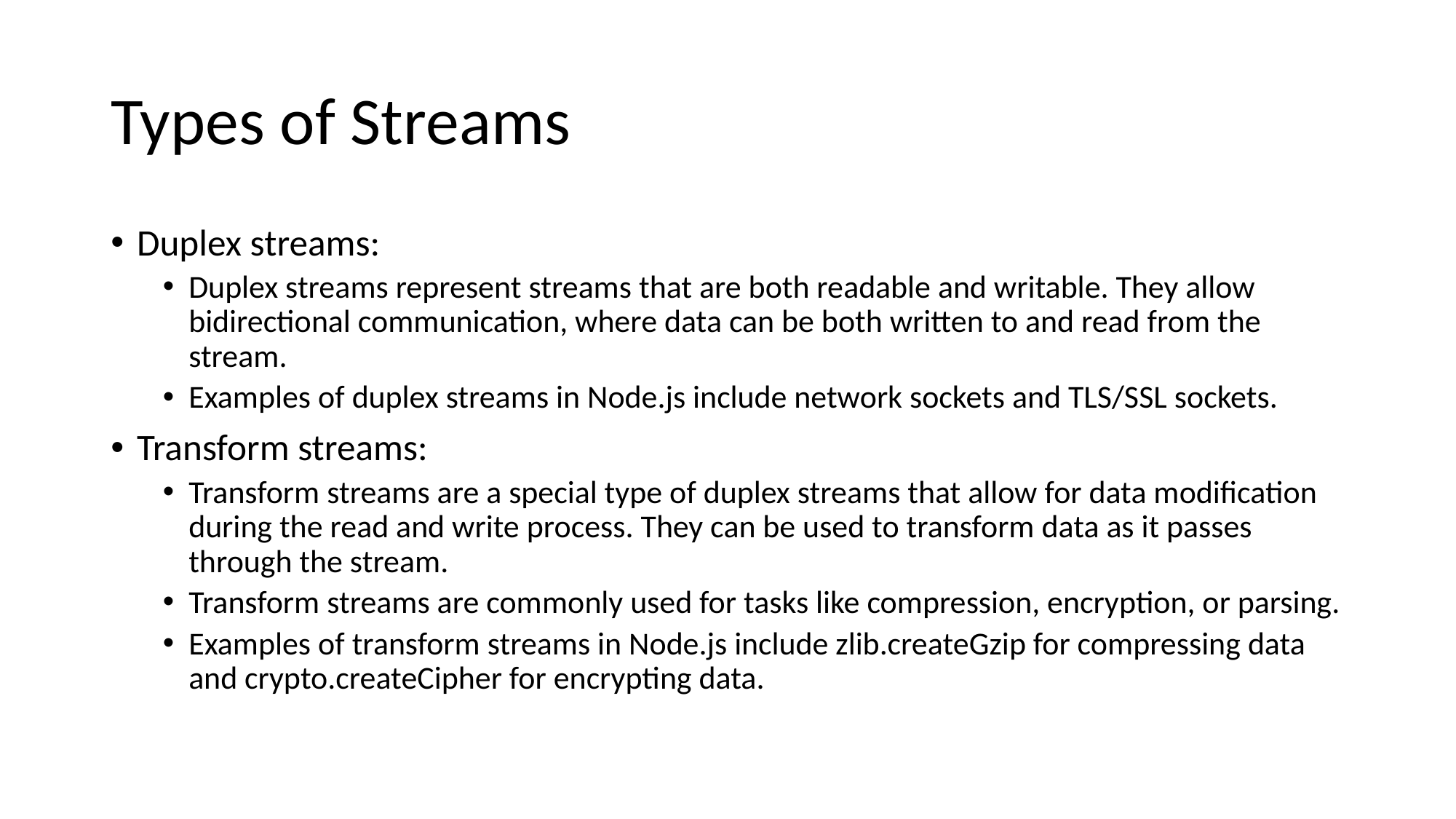

# Types of Streams
Duplex streams:
Duplex streams represent streams that are both readable and writable. They allow bidirectional communication, where data can be both written to and read from the stream.
Examples of duplex streams in Node.js include network sockets and TLS/SSL sockets.
Transform streams:
Transform streams are a special type of duplex streams that allow for data modification during the read and write process. They can be used to transform data as it passes through the stream.
Transform streams are commonly used for tasks like compression, encryption, or parsing.
Examples of transform streams in Node.js include zlib.createGzip for compressing data and crypto.createCipher for encrypting data.